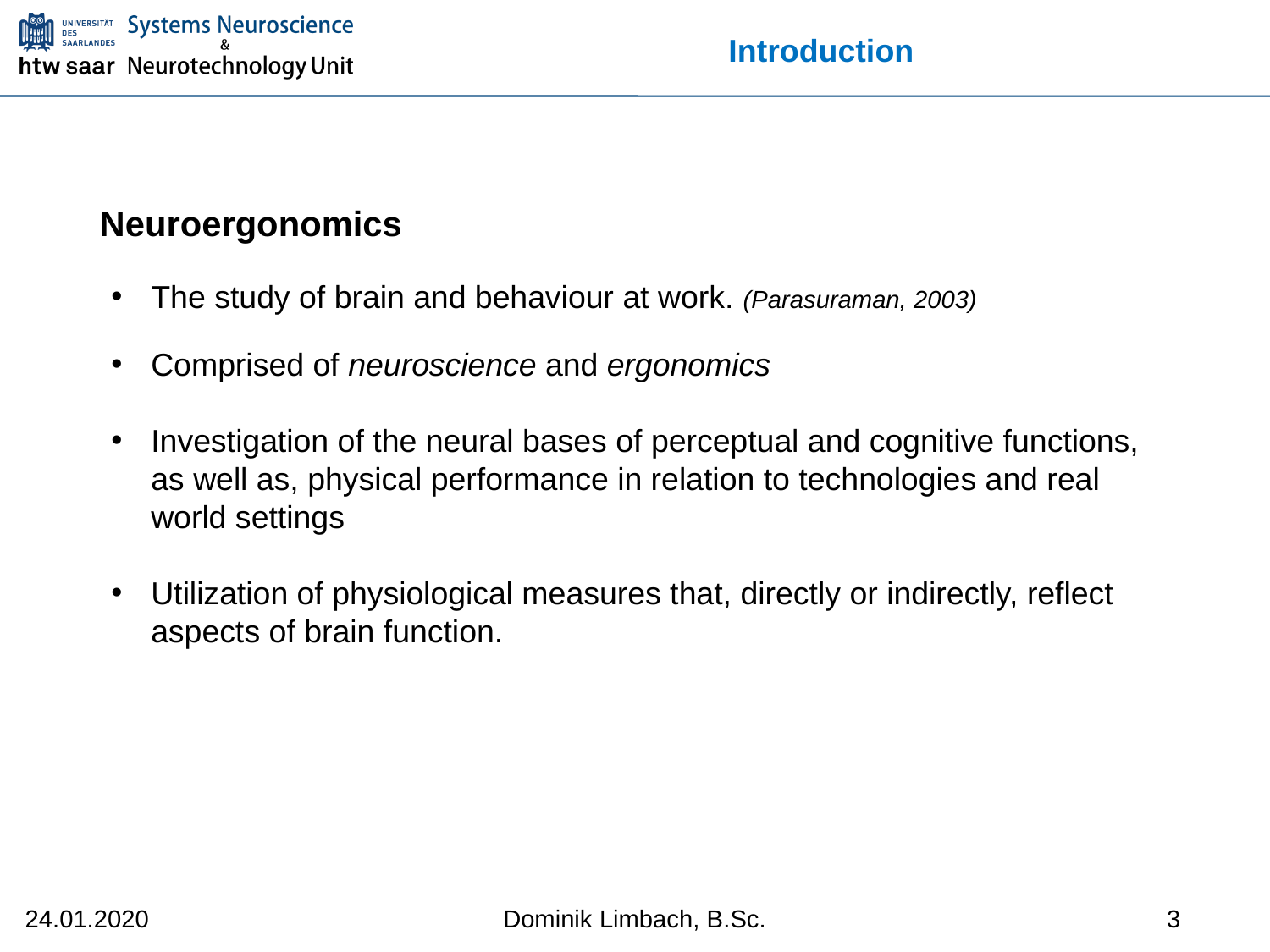

# Introduction
Neuroergonomics
The study of brain and behaviour at work. (Parasuraman, 2003)

Comprised of neuroscience and ergonomics

Investigation of the neural bases of perceptual and cognitive functions, as well as, physical performance in relation to technologies and real world settings

Utilization of physiological measures that, directly or indirectly, reflect aspects of brain function.

3
Dominik Limbach, B.Sc.
24.01.2020